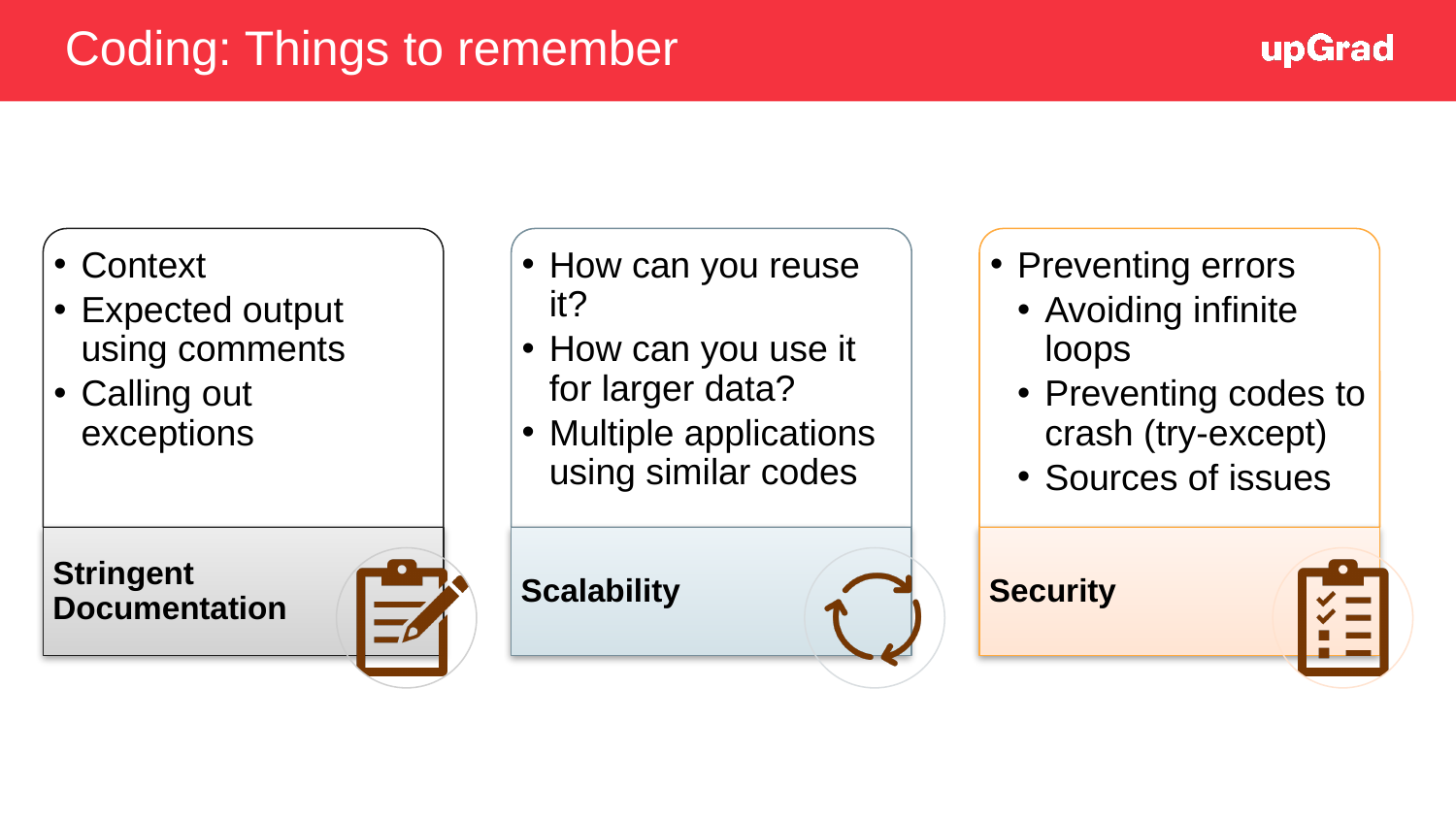

# Coding: Things to remember
Context
Expected output using comments
Calling out exceptions
Stringent Documentation
How can you reuse it?
How can you use it for larger data?
Multiple applications using similar codes
Scalability
Preventing errors
Avoiding infinite loops
Preventing codes to crash (try-except)
Sources of issues
Security